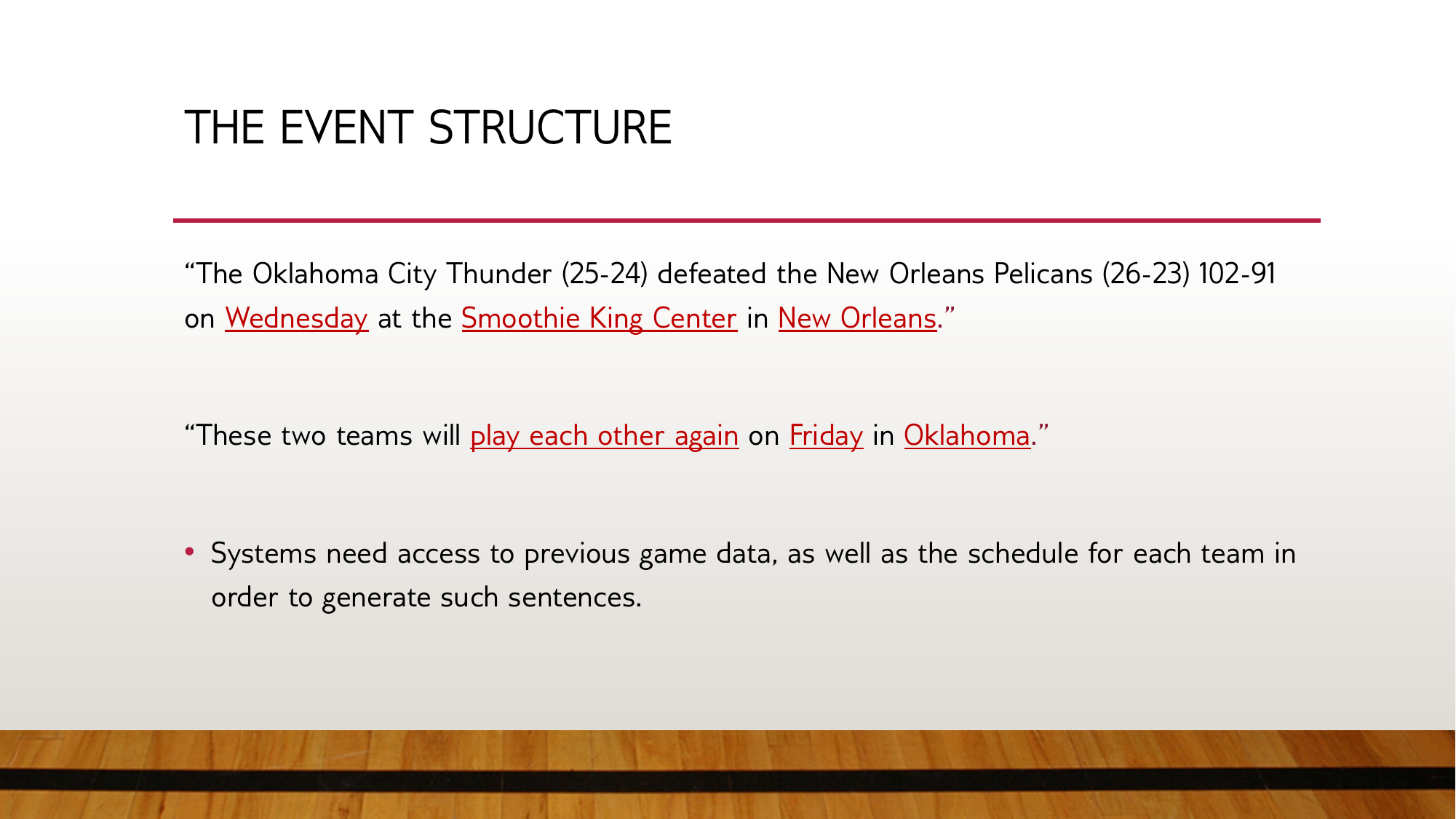

# The event Structure
“The Oklahoma City Thunder (25-24) defeated the New Orleans Pelicans (26-23) 102-91 on Wednesday at the Smoothie King Center in New Orleans.”

“These two teams will play each other again on Friday in Oklahoma.”

Systems need access to previous game data, as well as the schedule for each team in order to generate such sentences.